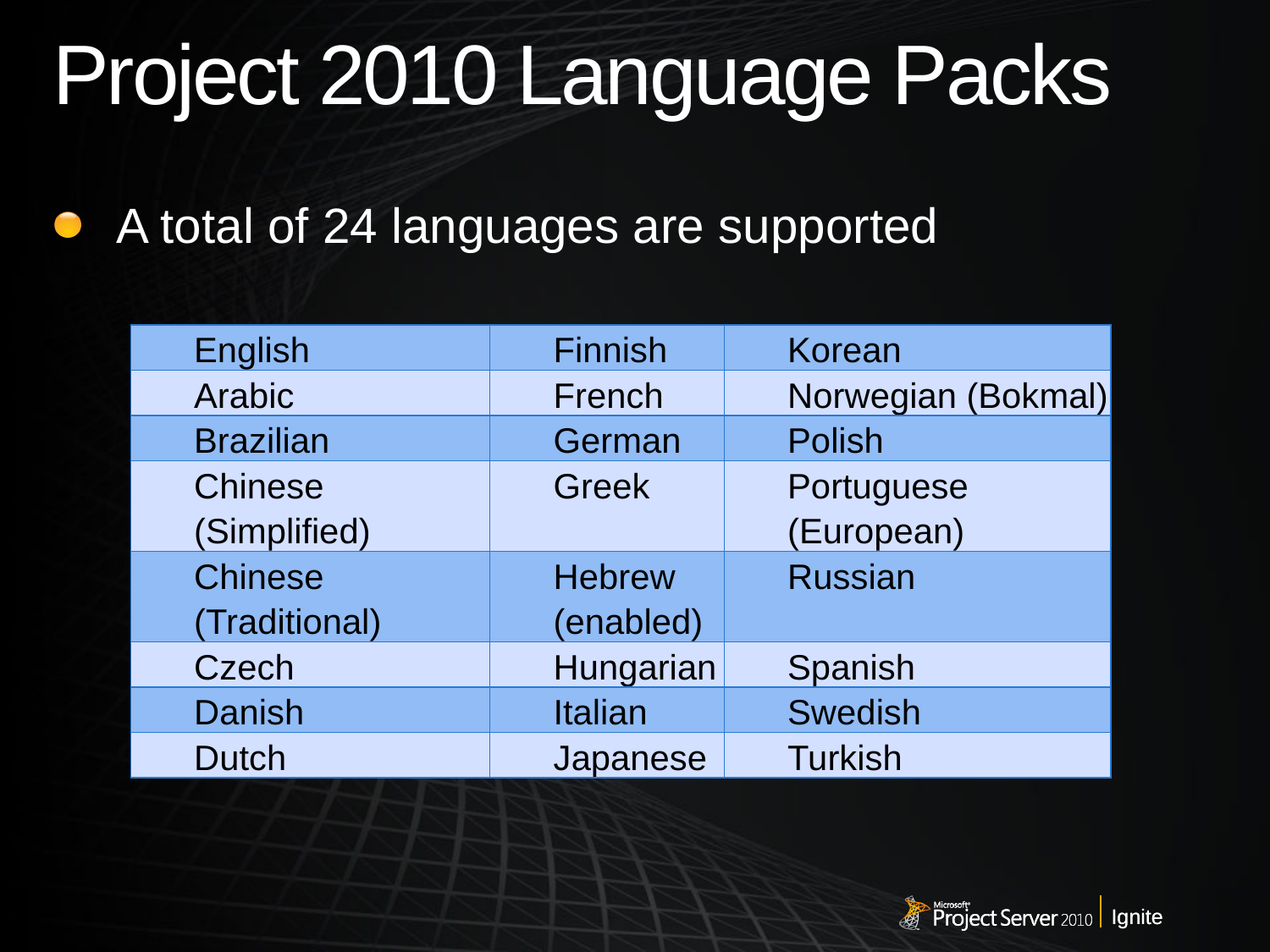

# Project 2010 Language Packs
A total of 24 languages are supported
| English | Finnish | Korean |
| --- | --- | --- |
| Arabic | French | Norwegian (Bokmal) |
| Brazilian | German | Polish |
| Chinese (Simplified) | Greek | Portuguese (European) |
| Chinese (Traditional) | Hebrew (enabled) | Russian |
| Czech | Hungarian | Spanish |
| Danish | Italian | Swedish |
| Dutch | Japanese | Turkish |